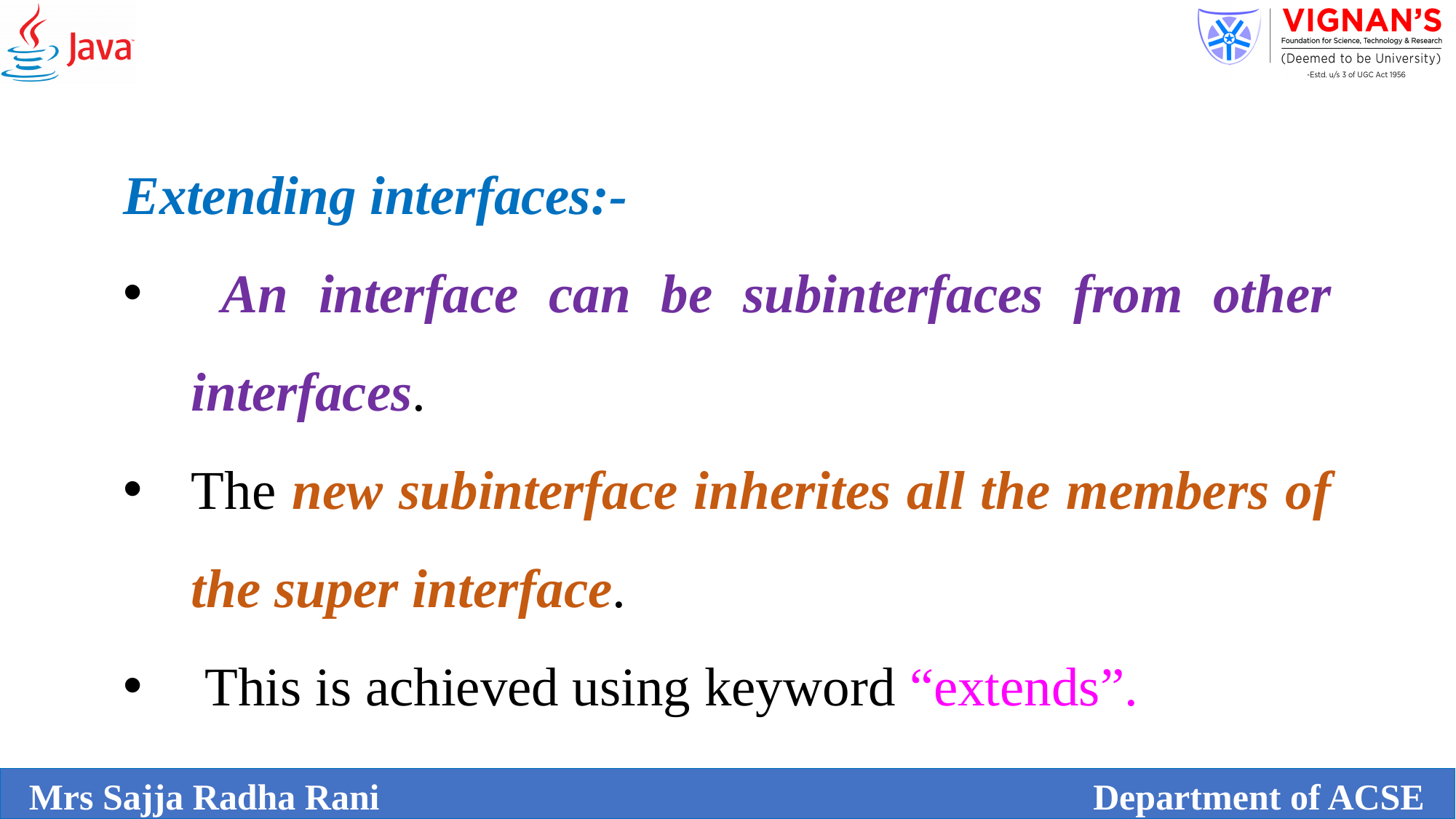

Extending interfaces:-
 An interface can be subinterfaces from other interfaces.
The new subinterface inherites all the members of the super interface.
 This is achieved using keyword “extends”.